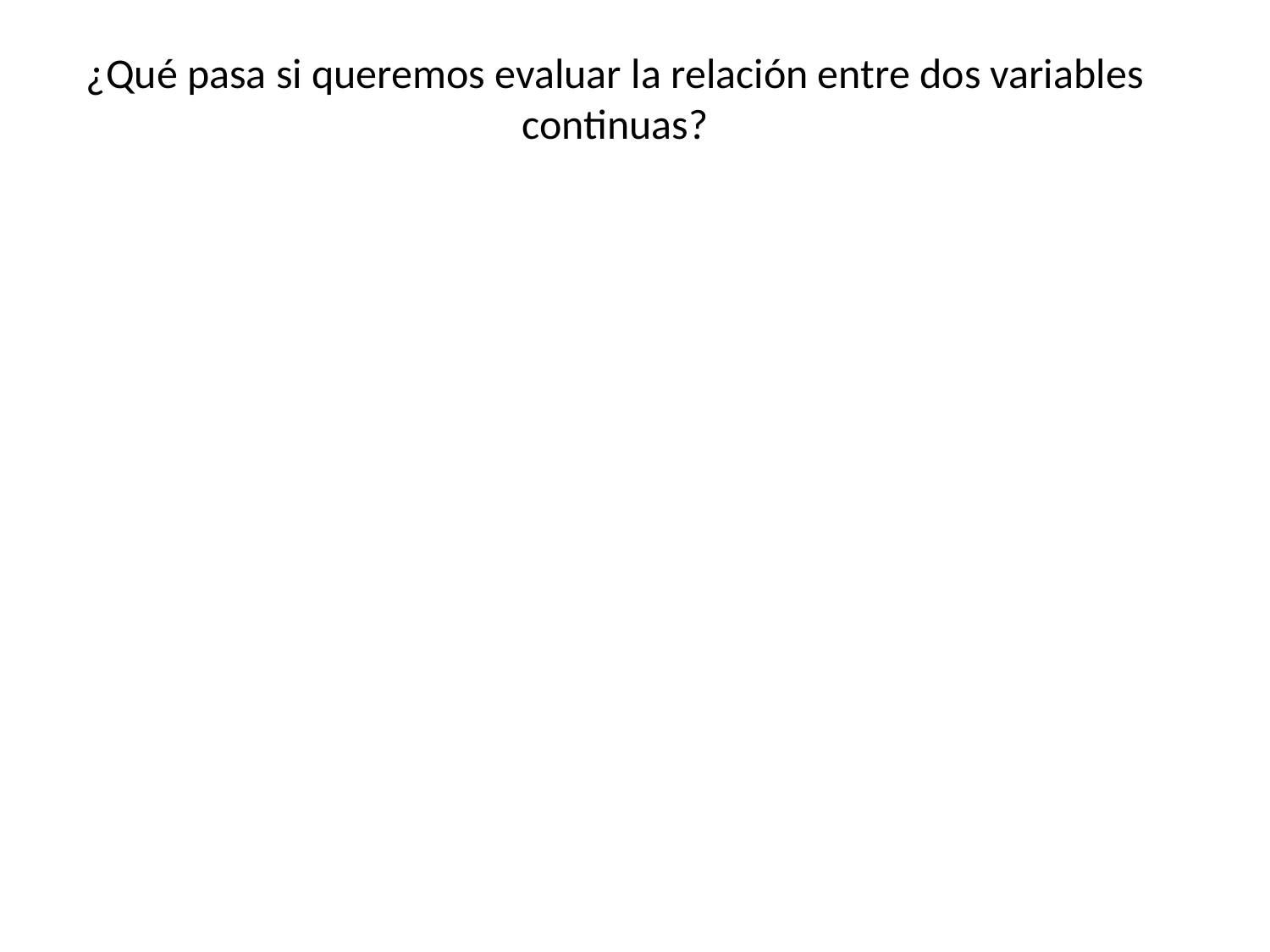

¿Qué pasa si queremos evaluar la relación entre dos variables continuas?